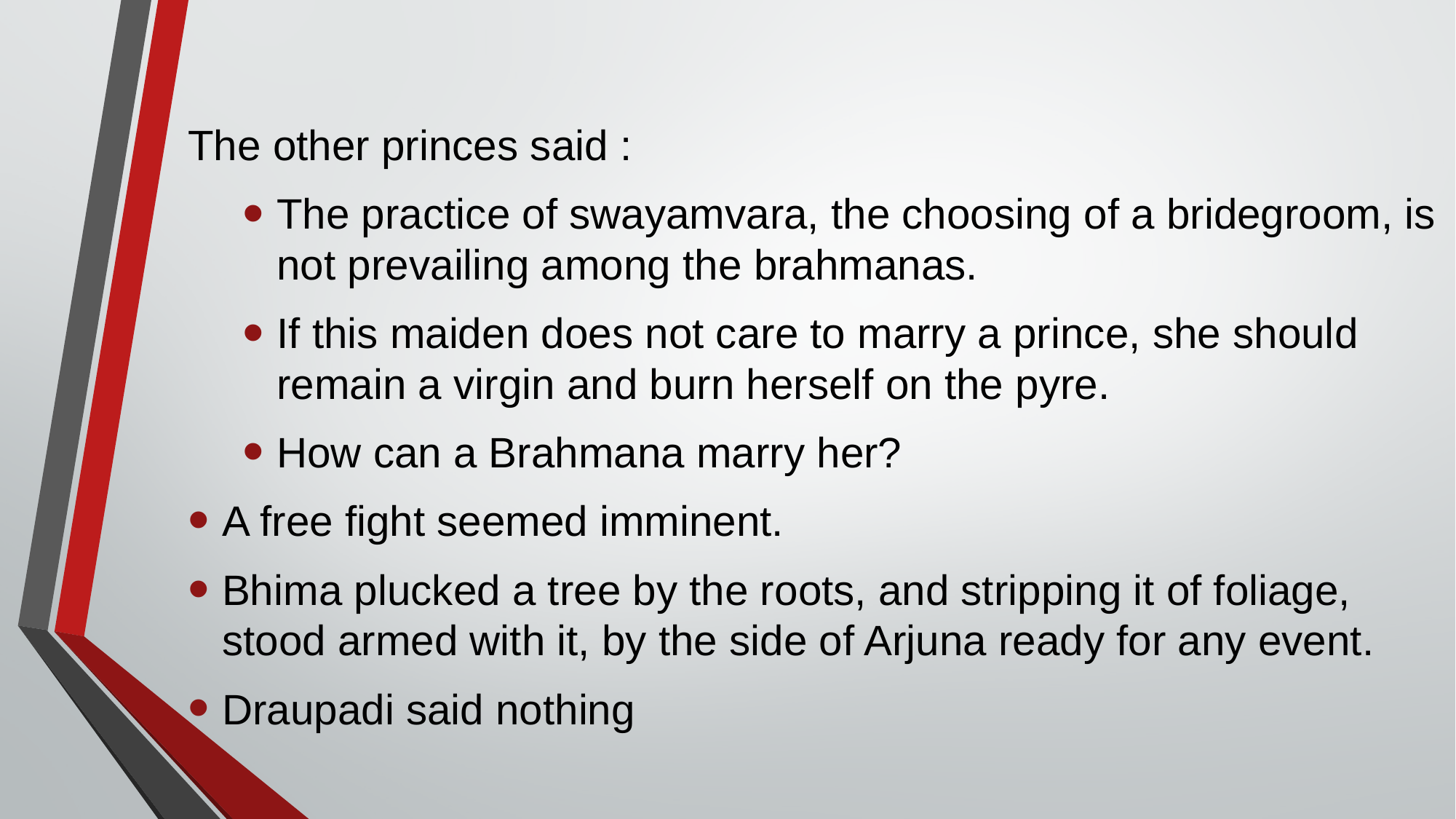

The other princes said :
The practice of swayamvara, the choosing of a bridegroom, is not prevailing among the brahmanas.
If this maiden does not care to marry a prince, she should remain a virgin and burn herself on the pyre.
How can a Brahmana marry her?
A free fight seemed imminent.
Bhima plucked a tree by the roots, and stripping it of foliage, stood armed with it, by the side of Arjuna ready for any event.
Draupadi said nothing